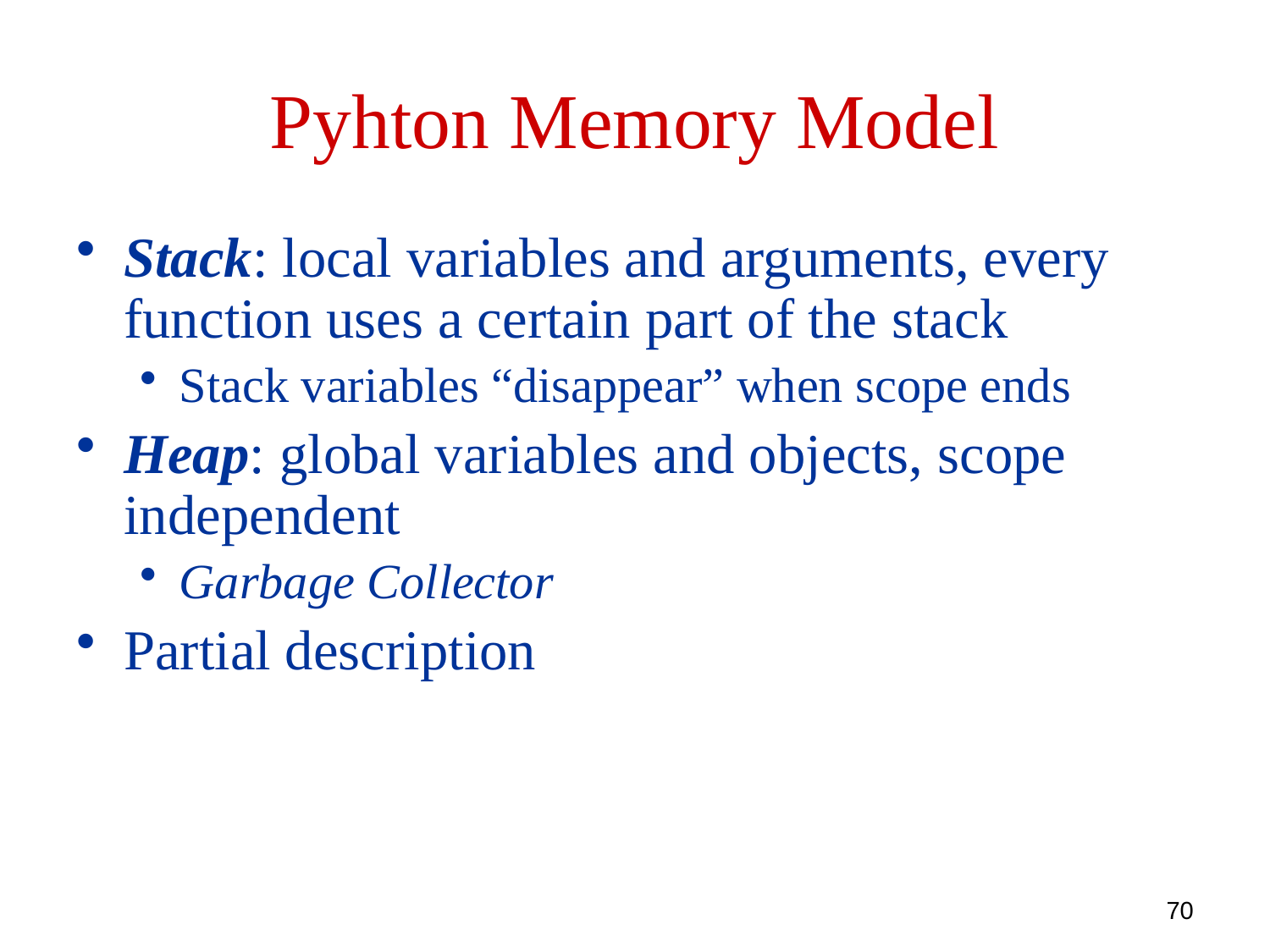

# Pyhton Memory Model
Stack: local variables and arguments, every function uses a certain part of the stack
Stack variables “disappear” when scope ends
Heap: global variables and objects, scope independent
Garbage Collector
Partial description
70